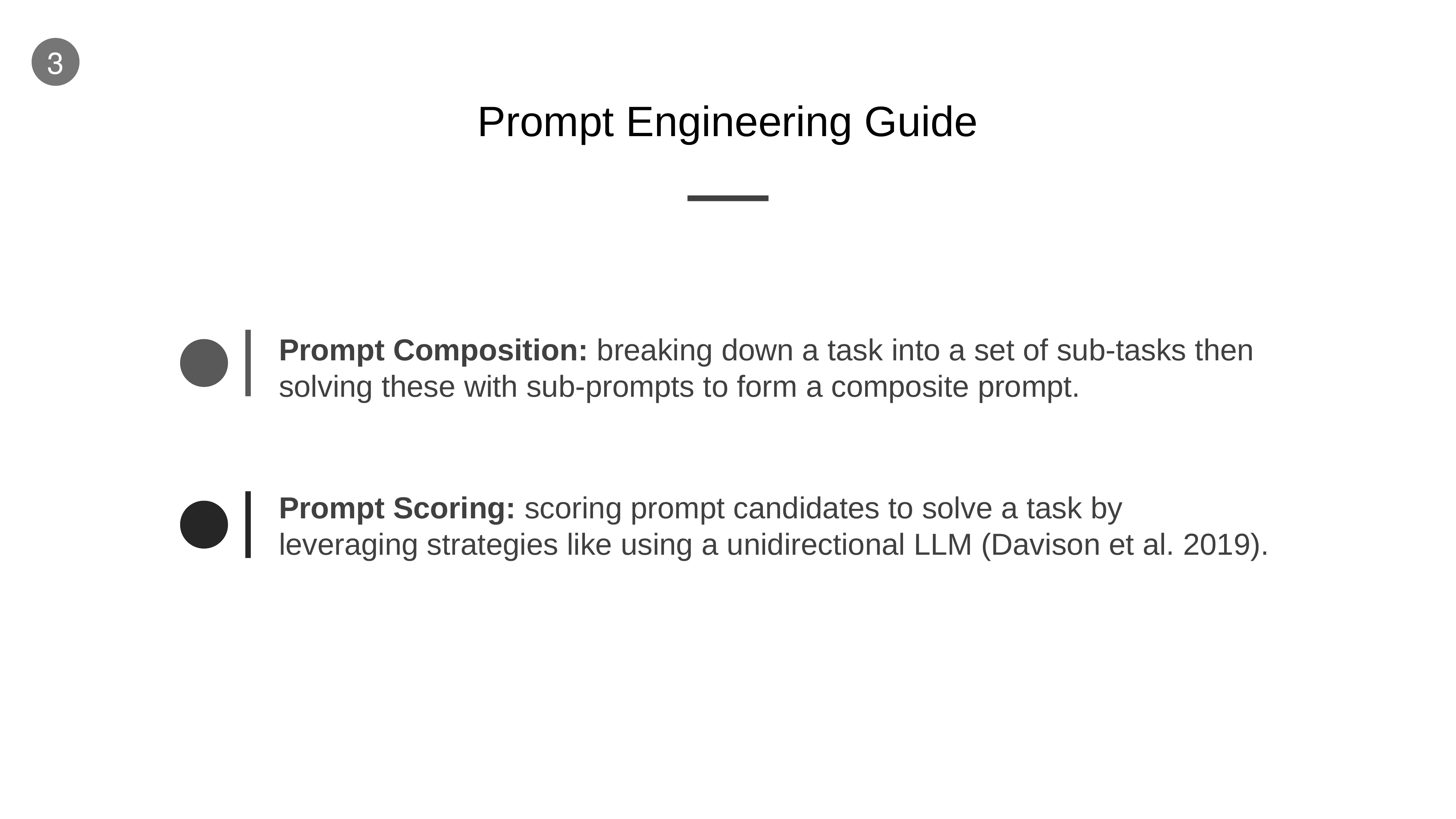

3
# Prompt Engineering Guide

Prompt Composition: breaking down a task into a set of sub-tasks then solving these with sub-prompts to form a composite prompt.

Prompt Scoring: scoring prompt candidates to solve a task by leveraging strategies like using a unidirectional LLM (Davison et al. 2019).